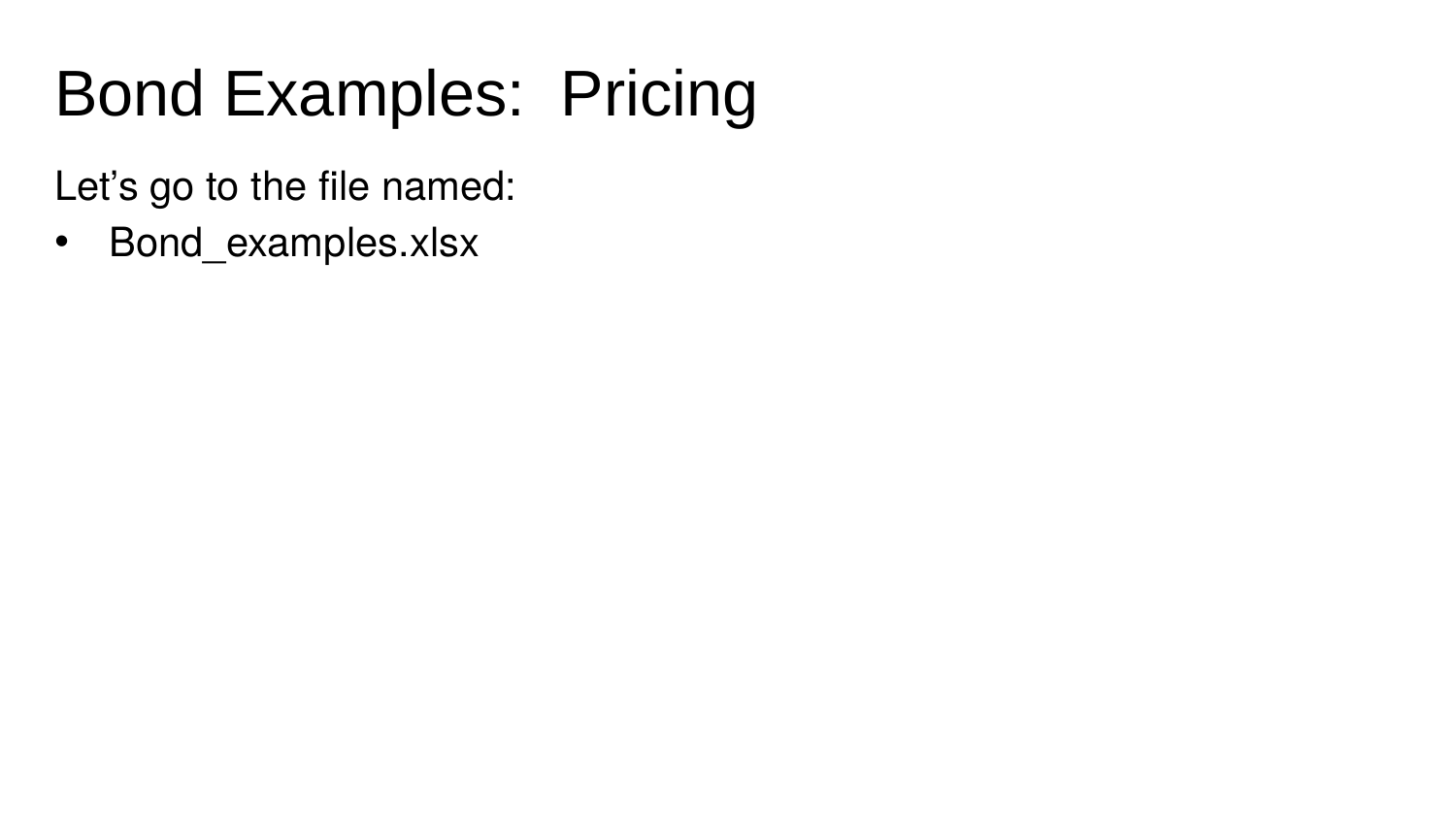

# Bond Examples:  Pricing
Let’s go to the file named:
Bond_examples.xlsx